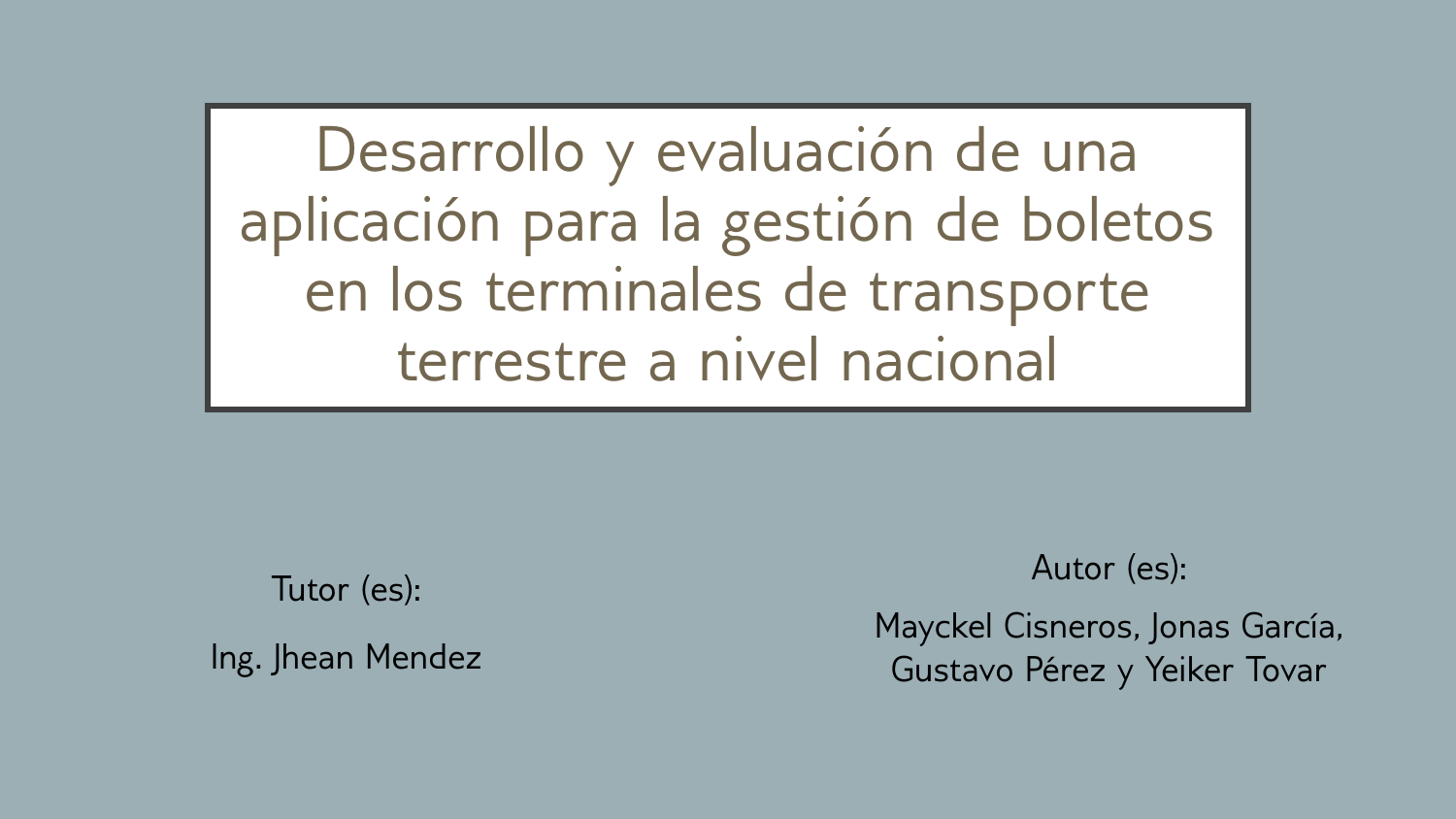

# Desarrollo y evaluación de una aplicación para la gestión de boletos en los terminales de transporte terrestre a nivel nacional
Tutor (es):
Ing. Jhean Mendez
Autor (es):
Mayckel Cisneros, Jonas García, Gustavo Pérez y Yeiker Tovar